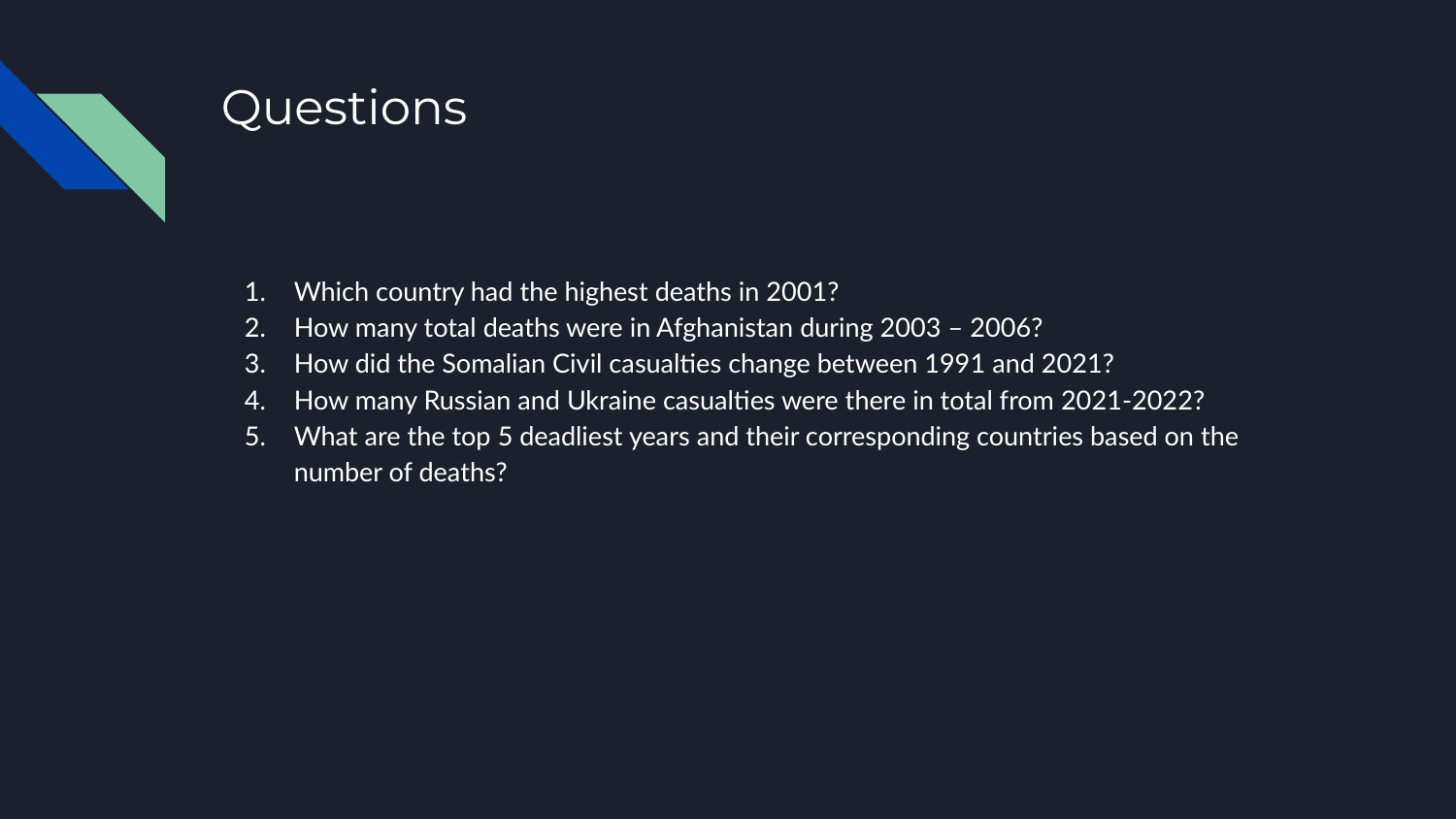

# Questions
Which country had the highest deaths in 2001?
How many total deaths were in Afghanistan during 2003 – 2006?
How did the Somalian Civil casualties change between 1991 and 2021?
How many Russian and Ukraine casualties were there in total from 2021-2022?
What are the top 5 deadliest years and their corresponding countries based on the number of deaths?